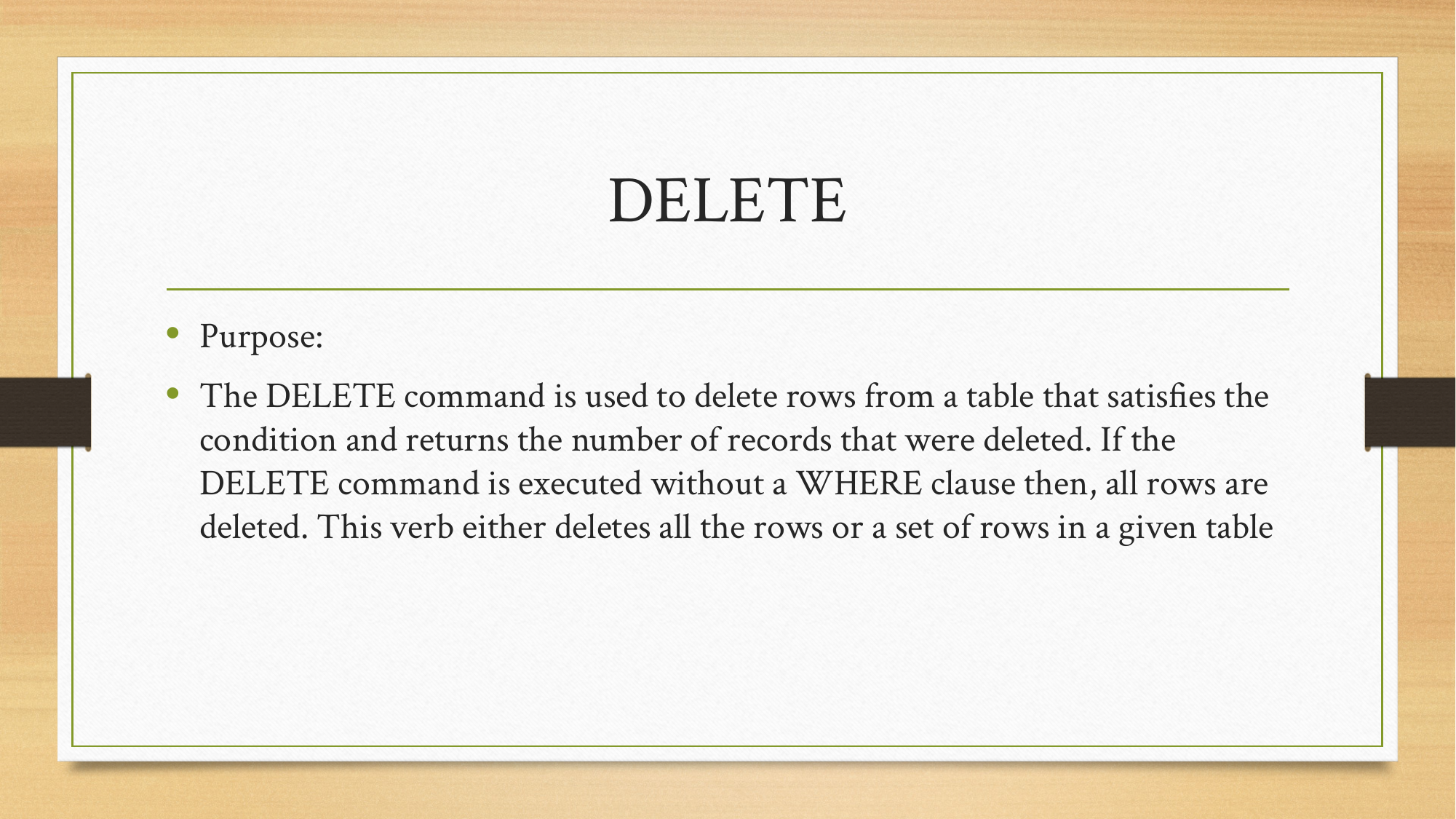

# DELETE
Purpose:
The DELETE command is used to delete rows from a table that satisfies the condition and returns the number of records that were deleted. If the DELETE command is executed without a WHERE clause then, all rows are deleted. This verb either deletes all the rows or a set of rows in a given table